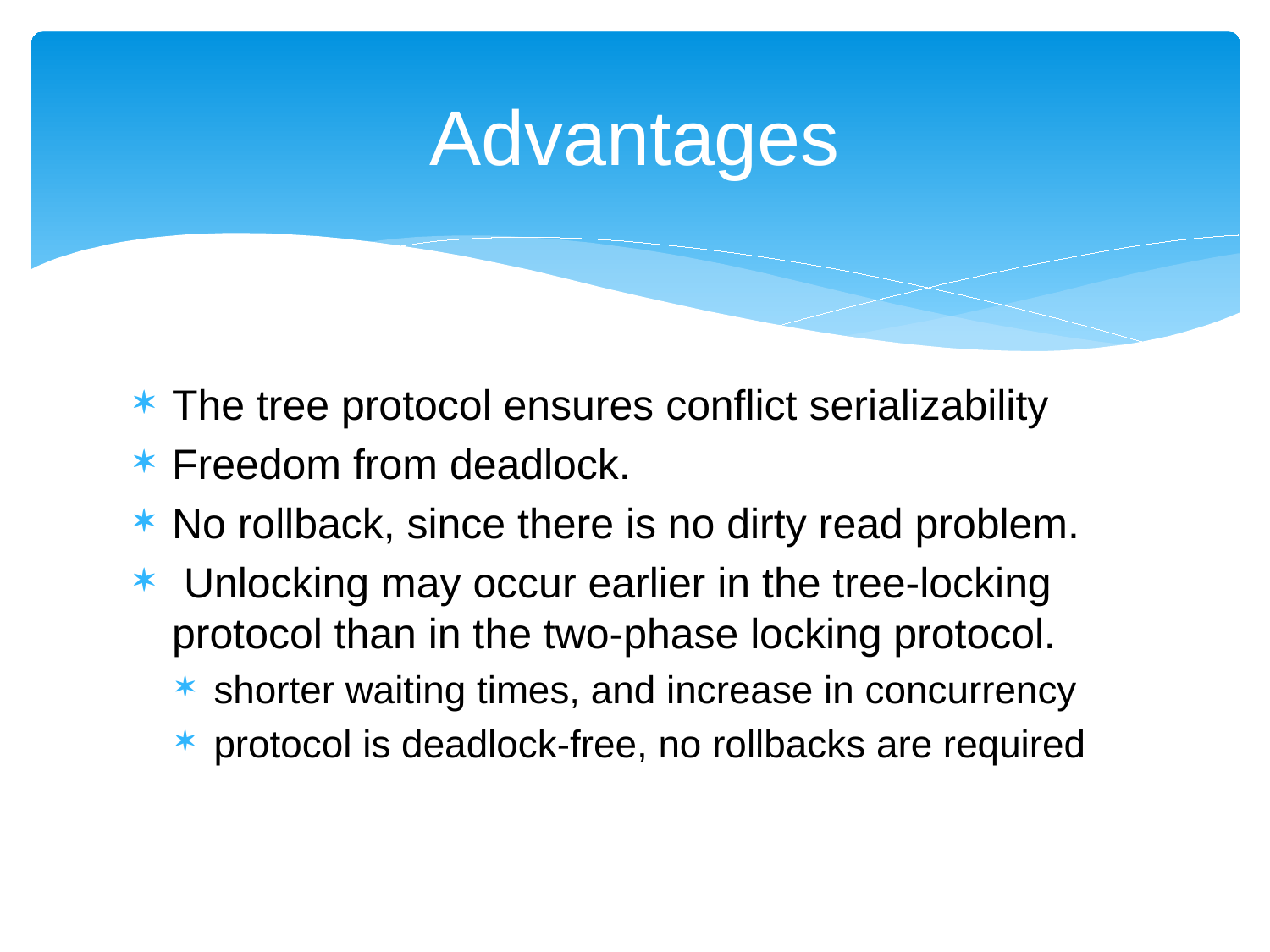

# Advantages
The tree protocol ensures conflict serializability
Freedom from deadlock.
No rollback, since there is no dirty read problem.
 Unlocking may occur earlier in the tree-locking protocol than in the two-phase locking protocol.
shorter waiting times, and increase in concurrency
protocol is deadlock-free, no rollbacks are required